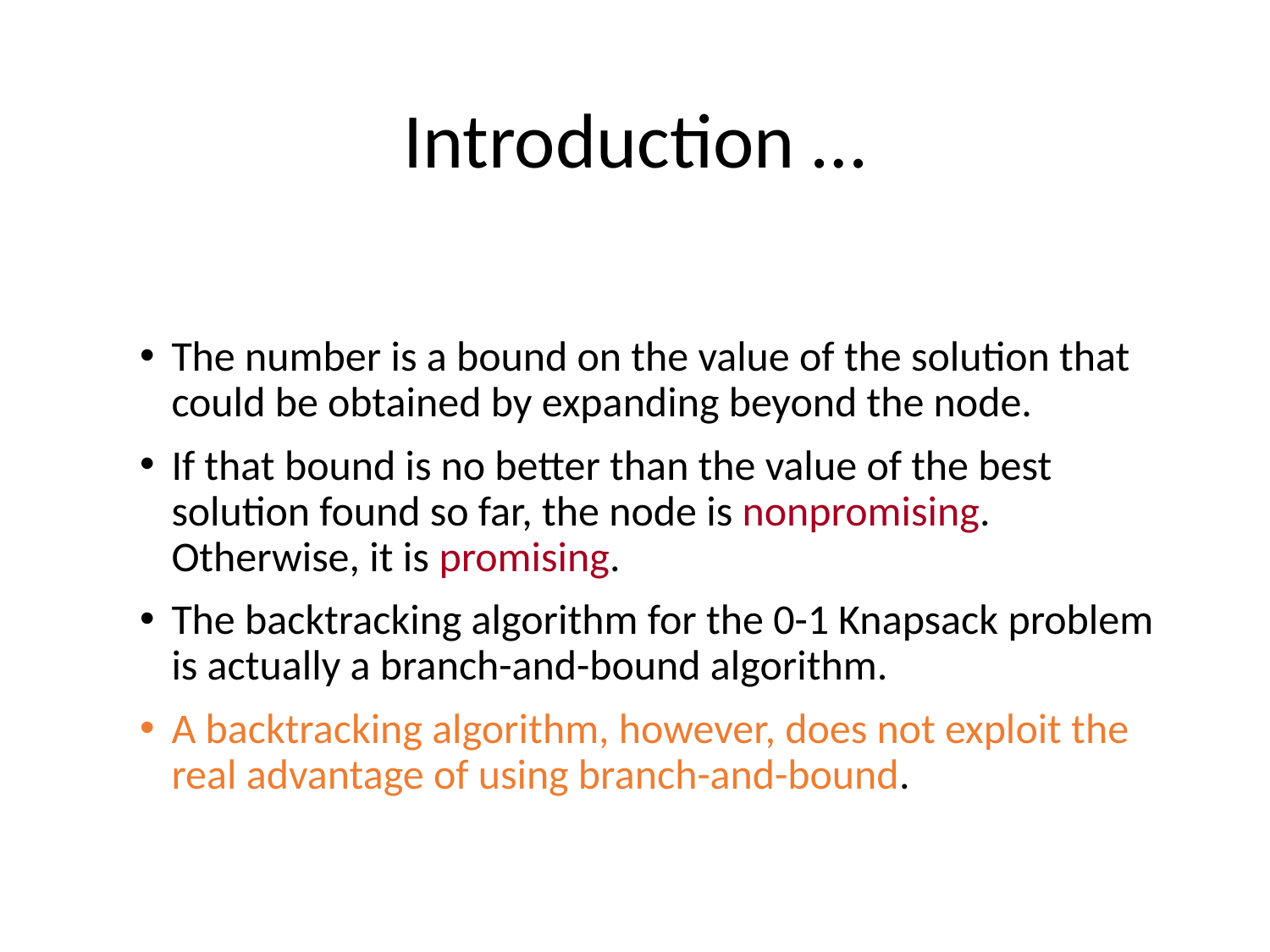

# Introduction …
The number is a bound on the value of the solution that could be obtained by expanding beyond the node.
If that bound is no better than the value of the best solution found so far, the node is nonpromising.  Otherwise, it is promising.
The backtracking algorithm for the 0-1 Knapsack problem is actually a branch-and-bound algorithm.
A backtracking algorithm, however, does not exploit the real advantage of using branch-and-bound.